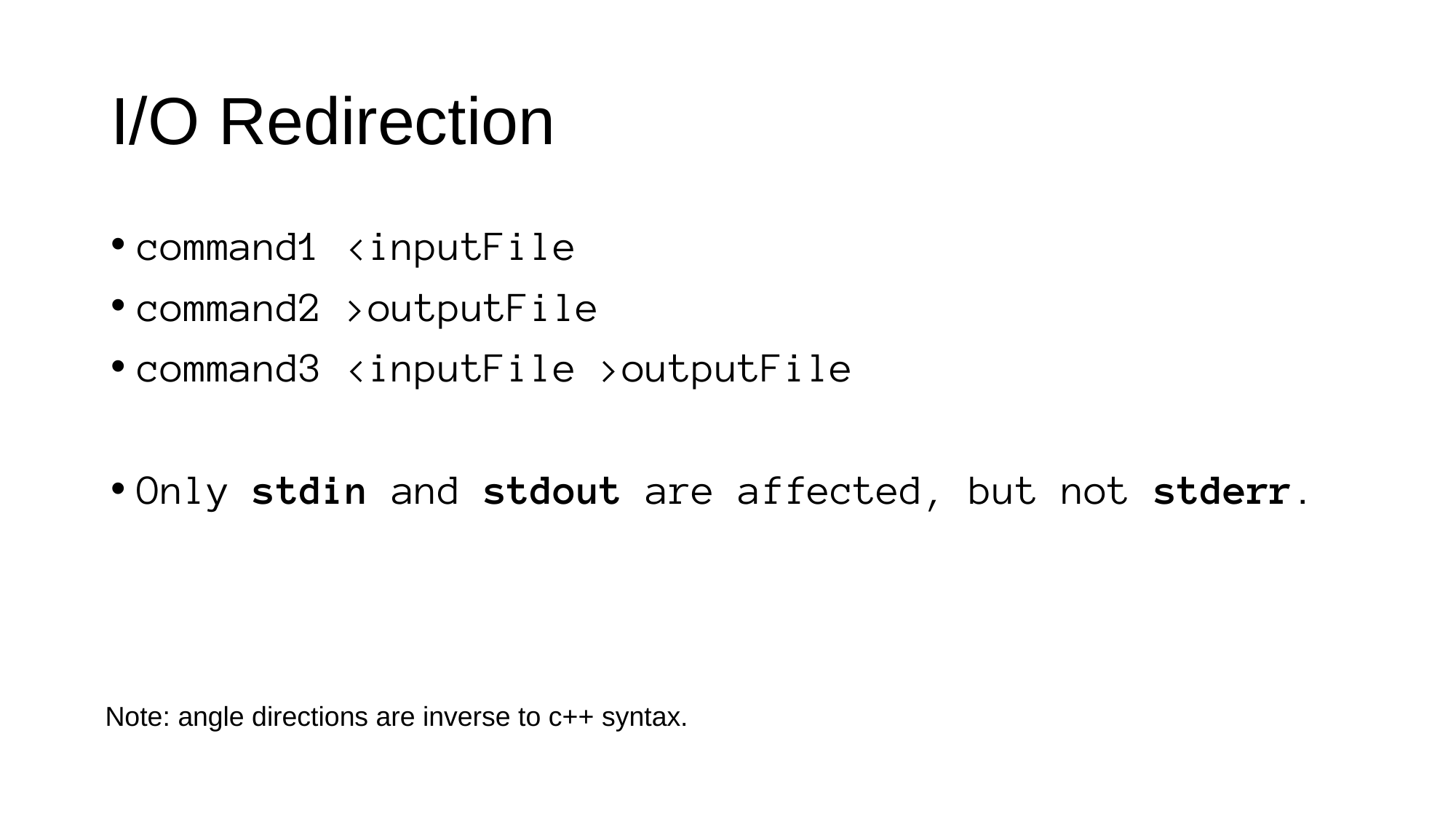

# I/O Redirection
command1 <inputFile
command2 >outputFile
command3 <inputFile >outputFile

Only stdin and stdout are affected, but not stderr.
Note: angle directions are inverse to c++ syntax.